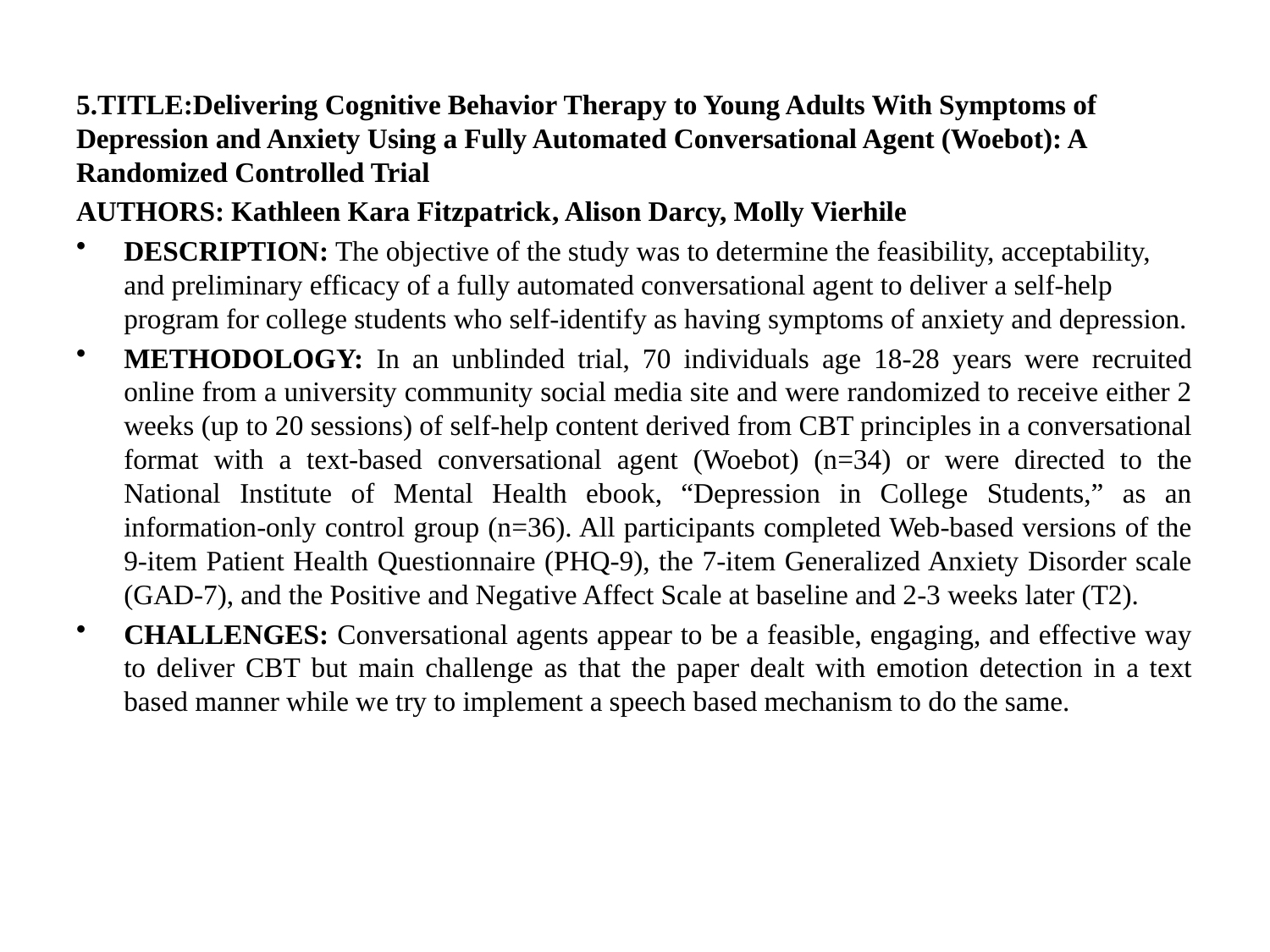

5.TITLE:Delivering Cognitive Behavior Therapy to Young Adults With Symptoms of Depression and Anxiety Using a Fully Automated Conversational Agent (Woebot): A Randomized Controlled Trial
AUTHORS: Kathleen Kara Fitzpatrick, Alison Darcy, Molly Vierhile
DESCRIPTION: The objective of the study was to determine the feasibility, acceptability, and preliminary efficacy of a fully automated conversational agent to deliver a self-help program for college students who self-identify as having symptoms of anxiety and depression.
METHODOLOGY: In an unblinded trial, 70 individuals age 18-28 years were recruited online from a university community social media site and were randomized to receive either 2 weeks (up to 20 sessions) of self-help content derived from CBT principles in a conversational format with a text-based conversational agent (Woebot) (n=34) or were directed to the National Institute of Mental Health ebook, “Depression in College Students,” as an information-only control group (n=36). All participants completed Web-based versions of the 9-item Patient Health Questionnaire (PHQ-9), the 7-item Generalized Anxiety Disorder scale (GAD-7), and the Positive and Negative Affect Scale at baseline and 2-3 weeks later (T2).
CHALLENGES: Conversational agents appear to be a feasible, engaging, and effective way to deliver CBT but main challenge as that the paper dealt with emotion detection in a text based manner while we try to implement a speech based mechanism to do the same.
6